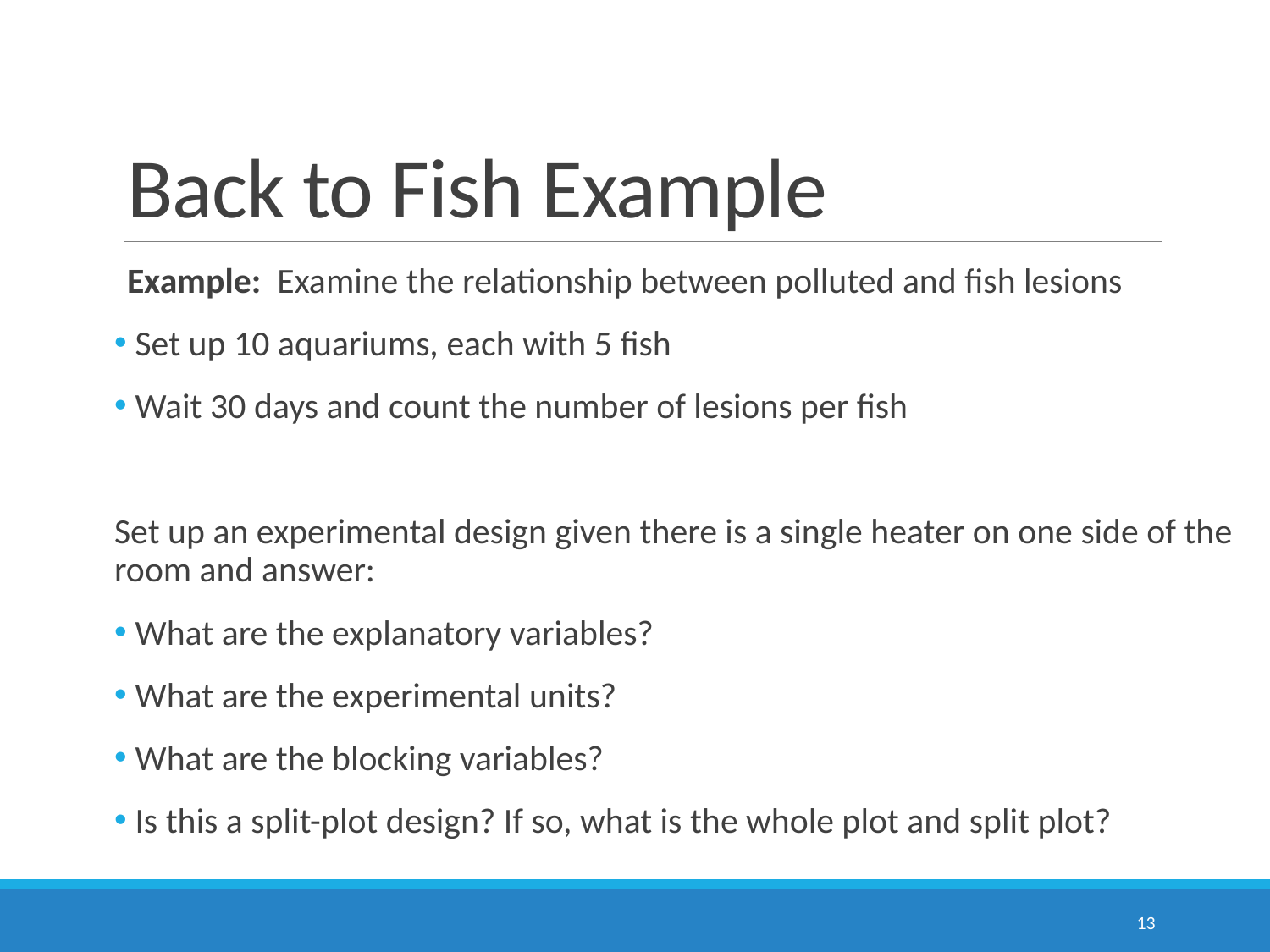

# Back to Fish Example
Example:  Examine the relationship between polluted and fish lesions
 Set up 10 aquariums, each with 5 fish
 Wait 30 days and count the number of lesions per fish

Set up an experimental design given there is a single heater on one side of the room and answer:
 What are the explanatory variables?
 What are the experimental units?
 What are the blocking variables?
 Is this a split-plot design? If so, what is the whole plot and split plot?
13